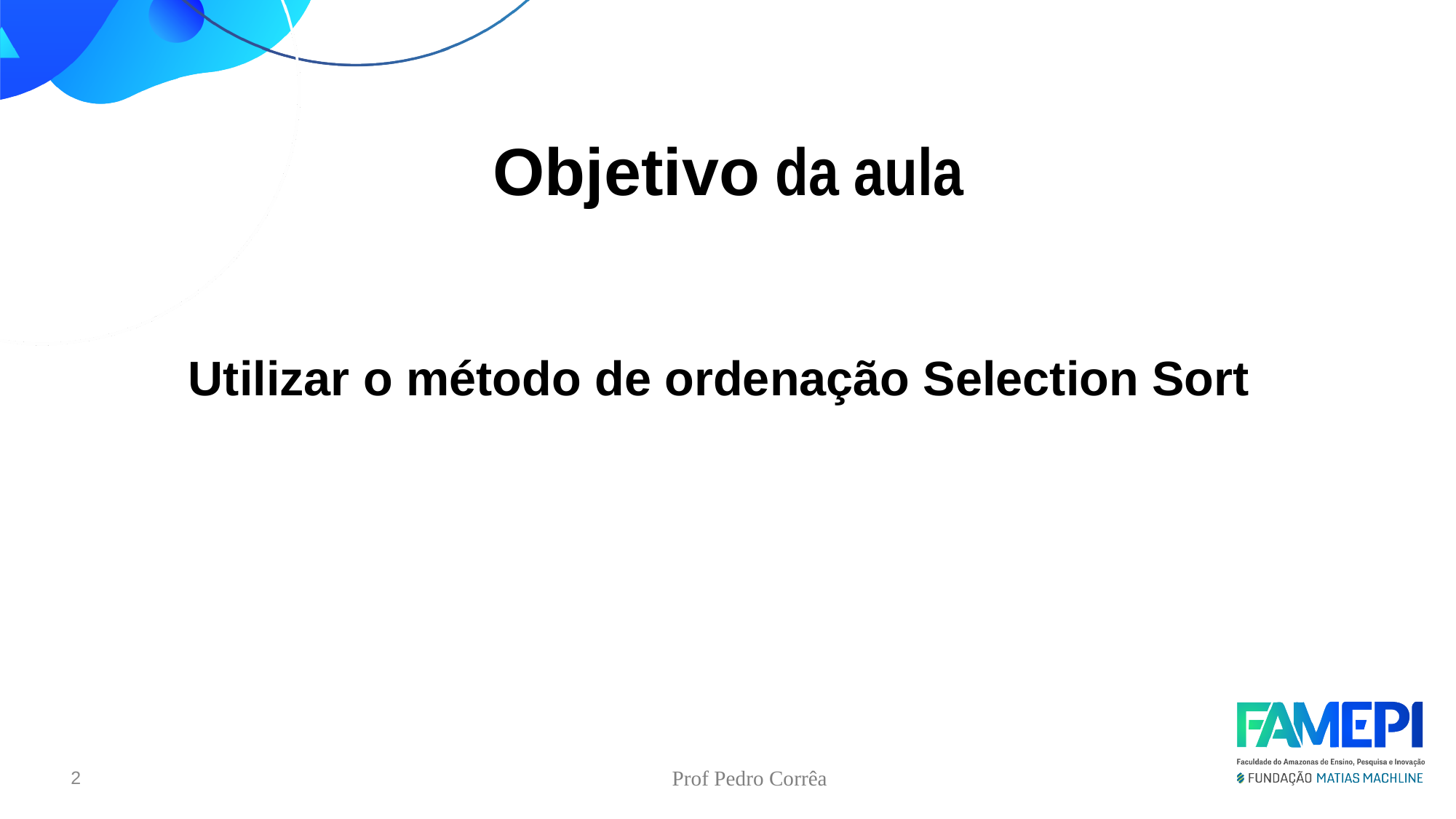

Objetivo da aula
Utilizar o método de ordenação Selection Sort
2
Prof Pedro Corrêa